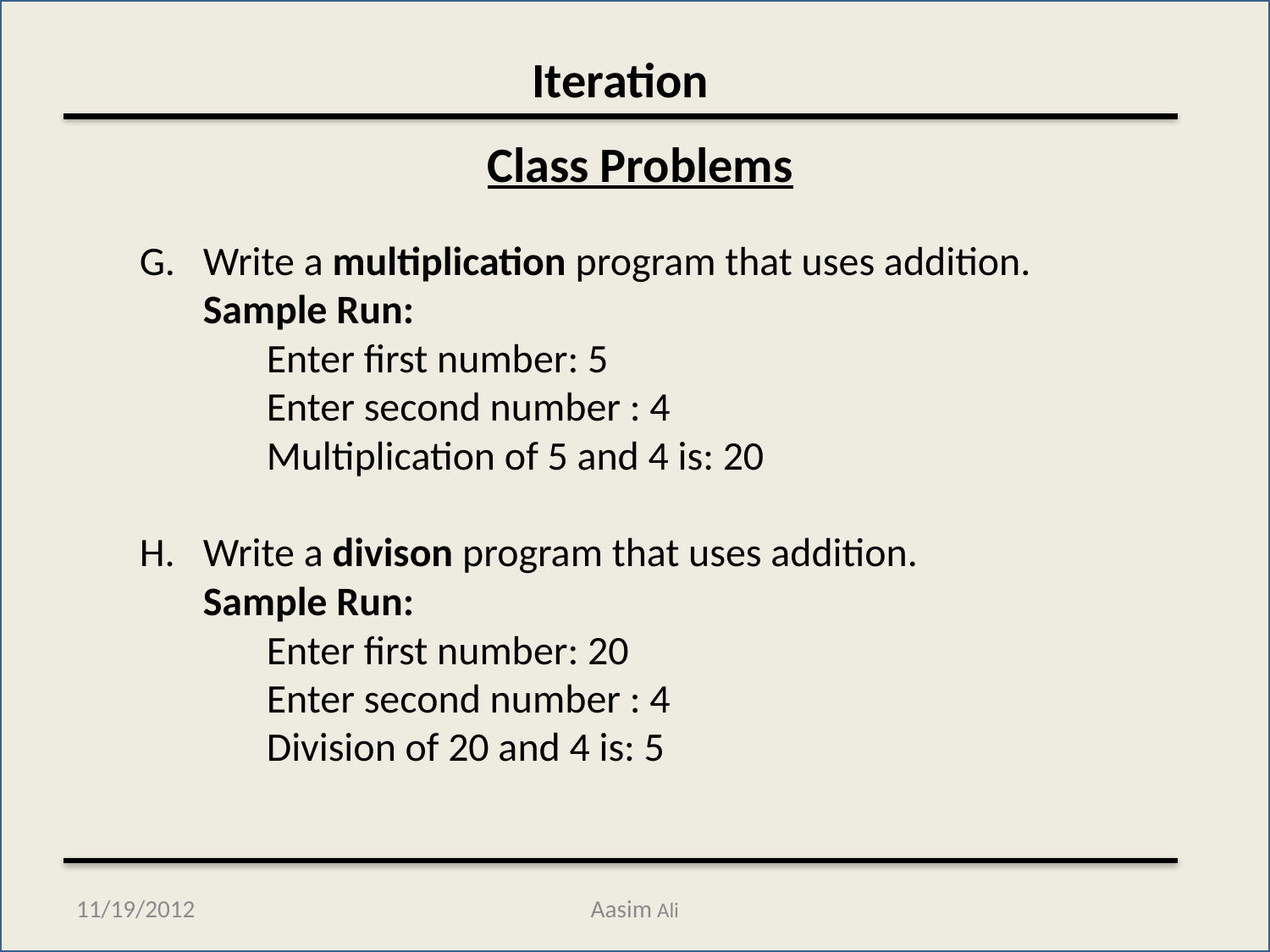

Iteration
Class Problems

Write a multiplication program that uses addition.
Sample Run:
	Enter first number: 5
	Enter second number : 4
	Multiplication of 5 and 4 is: 20

Write a divison program that uses addition.
Sample Run:
	Enter first number: 20
	Enter second number : 4
	Division of 20 and 4 is: 5
11/19/2012
Aasim Ali
9